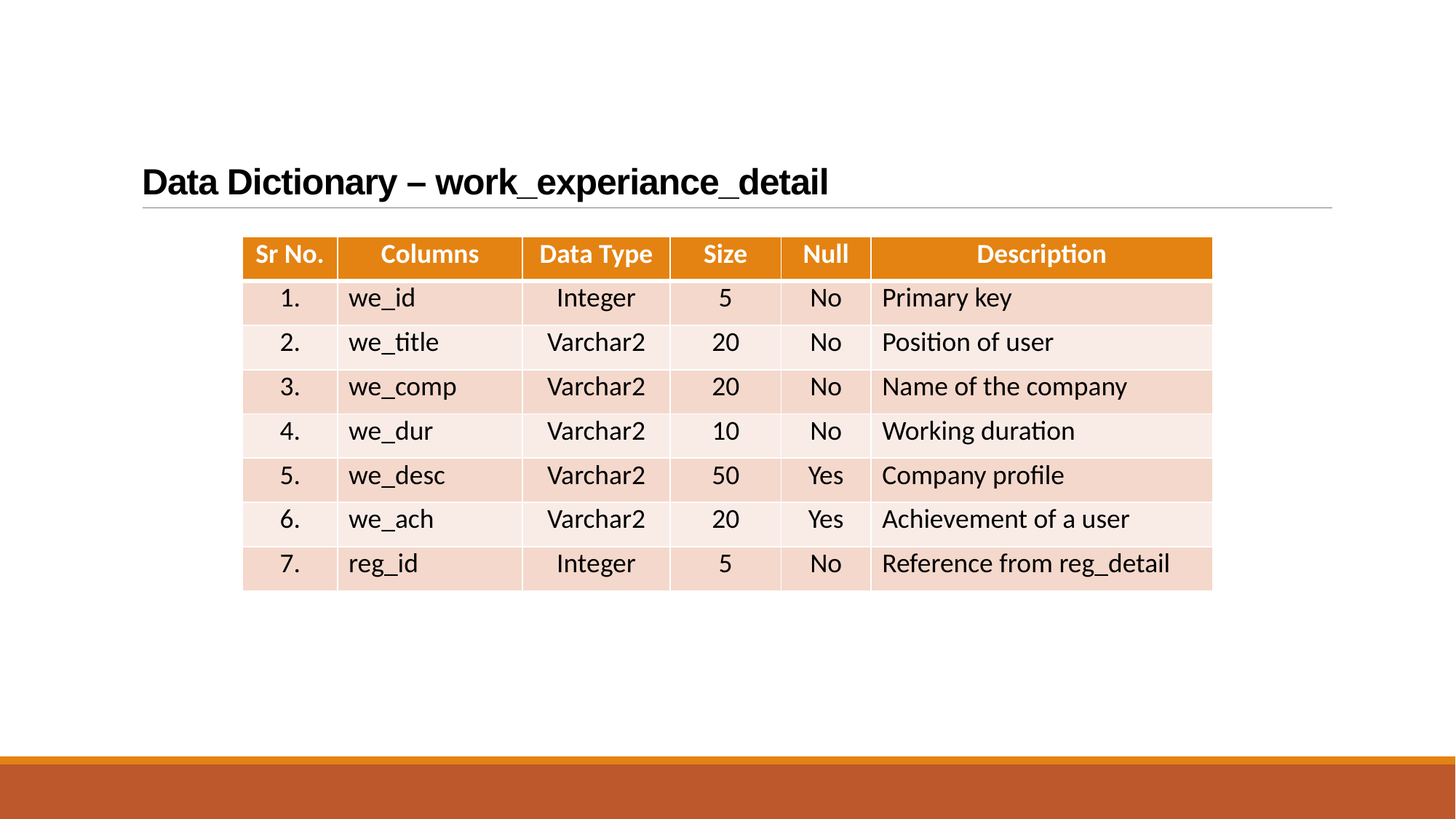

# Data Dictionary – work_experiance_detail
| Sr No. | Columns | Data Type | Size | Null | Description |
| --- | --- | --- | --- | --- | --- |
| 1. | we\_id | Integer | 5 | No | Primary key |
| 2. | we\_title | Varchar2 | 20 | No | Position of user |
| 3. | we\_comp | Varchar2 | 20 | No | Name of the company |
| 4. | we\_dur | Varchar2 | 10 | No | Working duration |
| 5. | we\_desc | Varchar2 | 50 | Yes | Company profile |
| 6. | we\_ach | Varchar2 | 20 | Yes | Achievement of a user |
| 7. | reg\_id | Integer | 5 | No | Reference from reg\_detail |